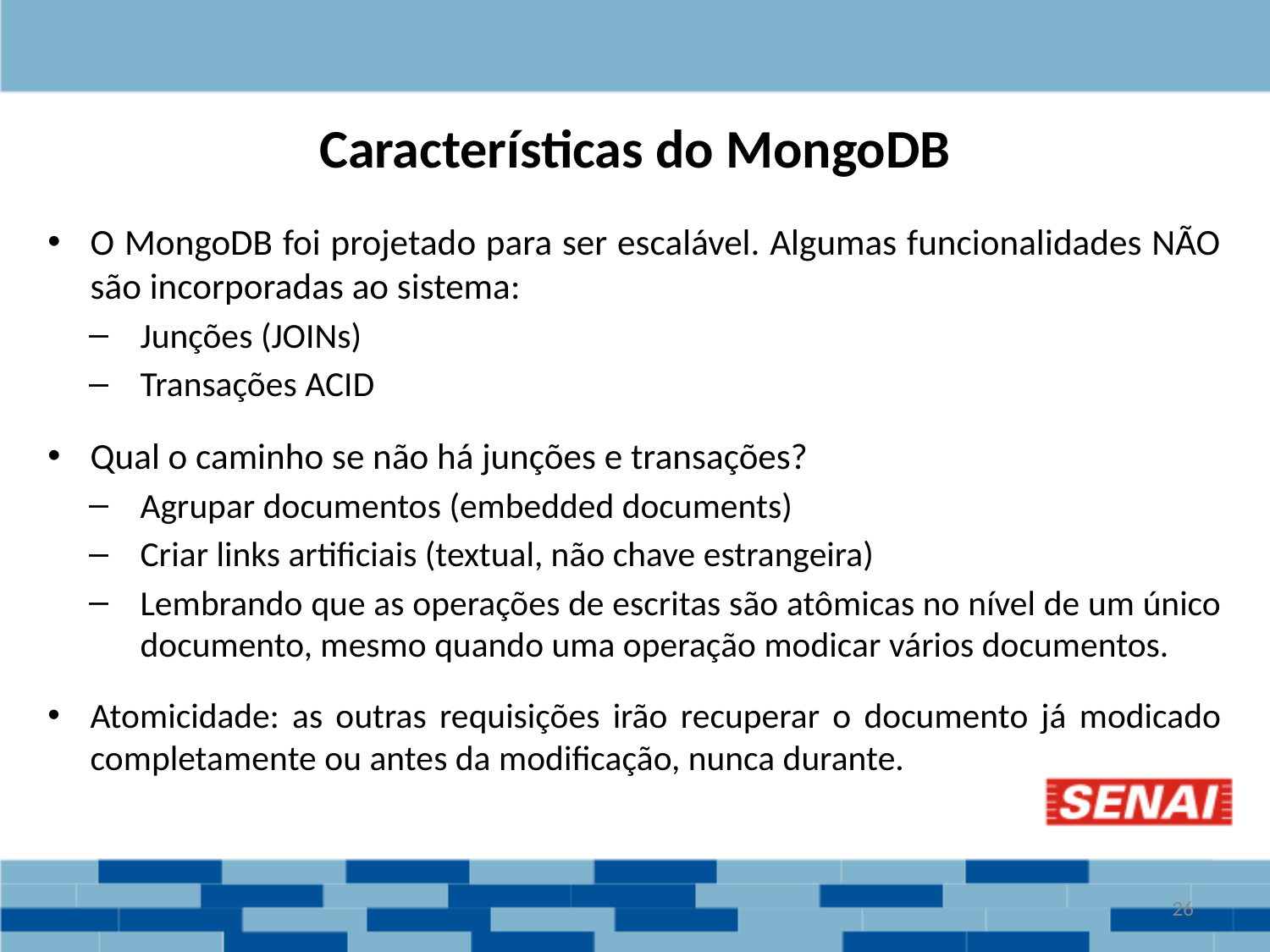

# Características do MongoDB
O MongoDB foi projetado para ser escalável. Algumas funcionalidades NÃO são incorporadas ao sistema:
Junções (JOINs)
Transações ACID

Qual o caminho se não há junções e transações?
Agrupar documentos (embedded documents)
Criar links artificiais (textual, não chave estrangeira)
Lembrando que as operações de escritas são atômicas no nível de um único documento, mesmo quando uma operação modicar vários documentos.

Atomicidade: as outras requisições irão recuperar o documento já modicado completamente ou antes da modificação, nunca durante.

26